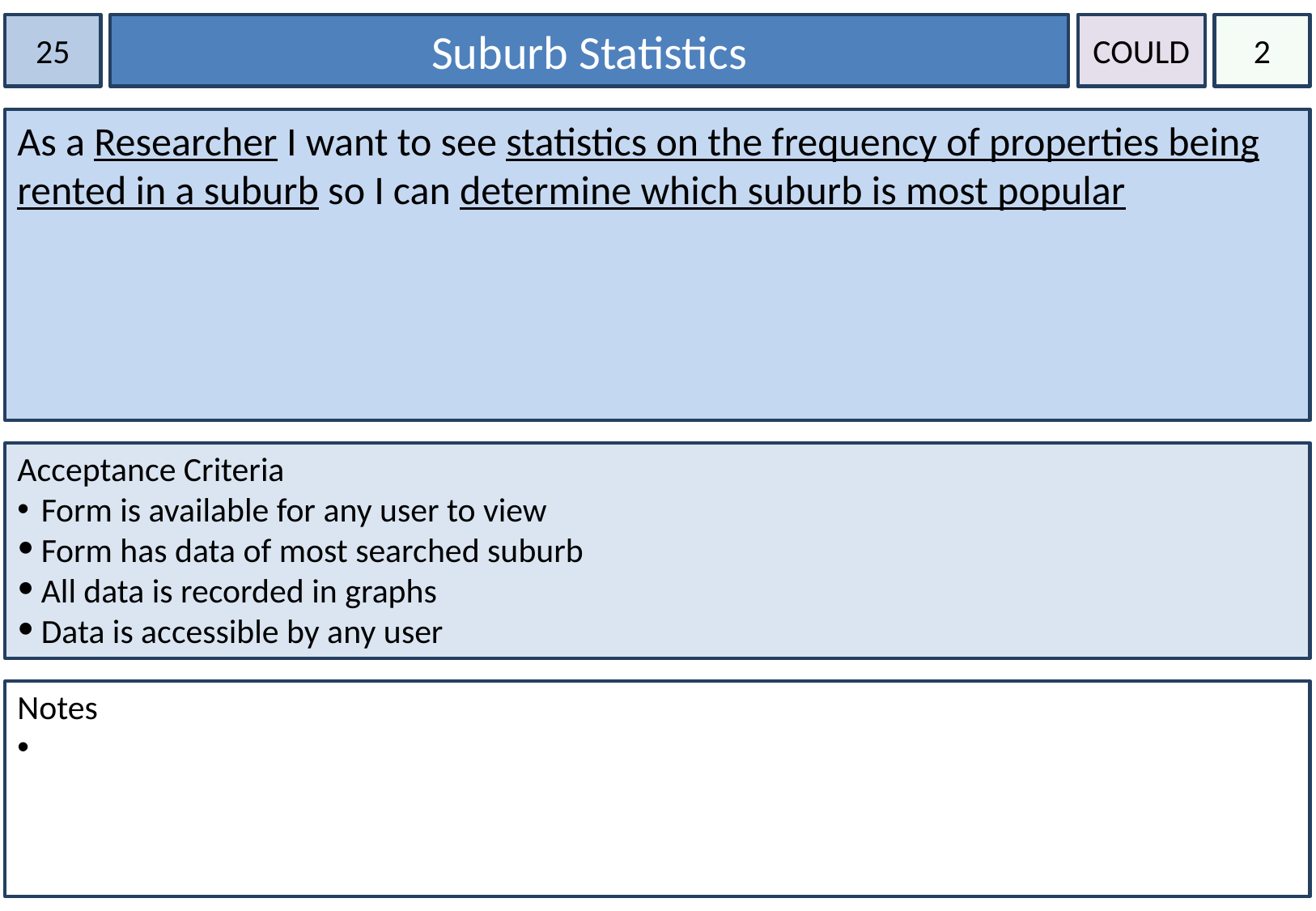

25
Suburb Statistics
COULD
2
As a Researcher I want to see statistics on the frequency of properties being rented in a suburb so I can determine which suburb is most popular
Acceptance Criteria
Form is available for any user to view
Form has data of most searched suburb
All data is recorded in graphs
Data is accessible by any user
Notes